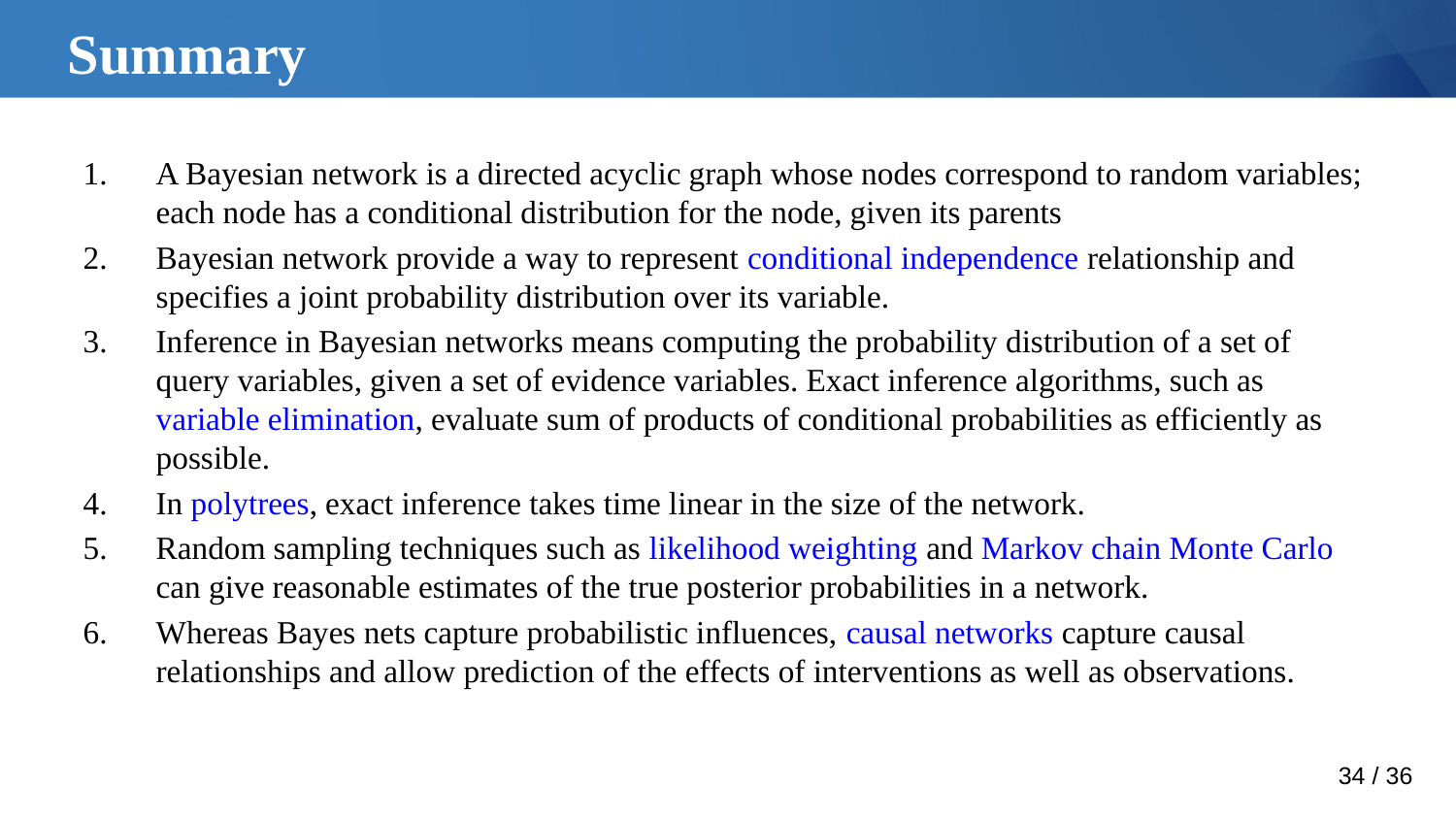

# Summary
A Bayesian network is a directed acyclic graph whose nodes correspond to random variables; each node has a conditional distribution for the node, given its parents
Bayesian network provide a way to represent conditional independence relationship and specifies a joint probability distribution over its variable.
Inference in Bayesian networks means computing the probability distribution of a set of query variables, given a set of evidence variables. Exact inference algorithms, such as variable elimination, evaluate sum of products of conditional probabilities as efficiently as possible.
In polytrees, exact inference takes time linear in the size of the network.
Random sampling techniques such as likelihood weighting and Markov chain Monte Carlo can give reasonable estimates of the true posterior probabilities in a network.
Whereas Bayes nets capture probabilistic influences, causal networks capture causal relationships and allow prediction of the effects of interventions as well as observations.